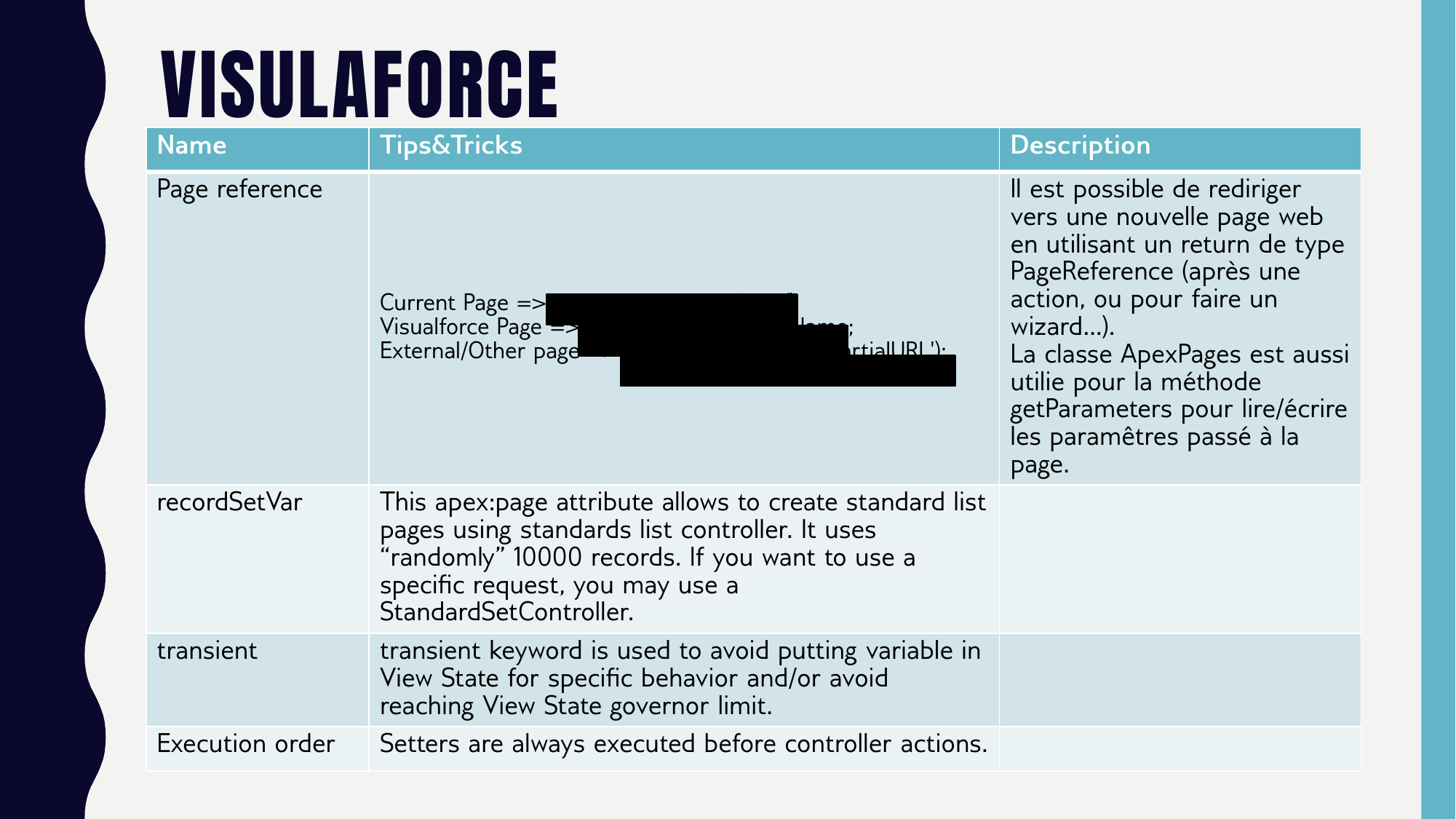

# VisulaForce
| Name | Tips&Tricks | Description |
| --- | --- | --- |
| Page reference | Current Page => ApexPages.currentPage() Visualforce Page => Page.visualforcePageName; External/Other page => new PageReference('partialURL'); | Il est possible de rediriger vers une nouvelle page web en utilisant un return de type PageReference (après une action, ou pour faire un wizard…). La classe ApexPages est aussi utilie pour la méthode getParameters pour lire/écrire les paramêtres passé à la page. |
| recordSetVar | This apex:page attribute allows to create standard list pages using standards list controller. It uses “randomly” 10000 records. If you want to use a specific request, you may use a StandardSetController. |  |
| transient | transient keyword is used to avoid putting variable in View State for specific behavior and/or avoid reaching View State governor limit. |  |
| Execution order | Setters are always executed before controller actions. |  |